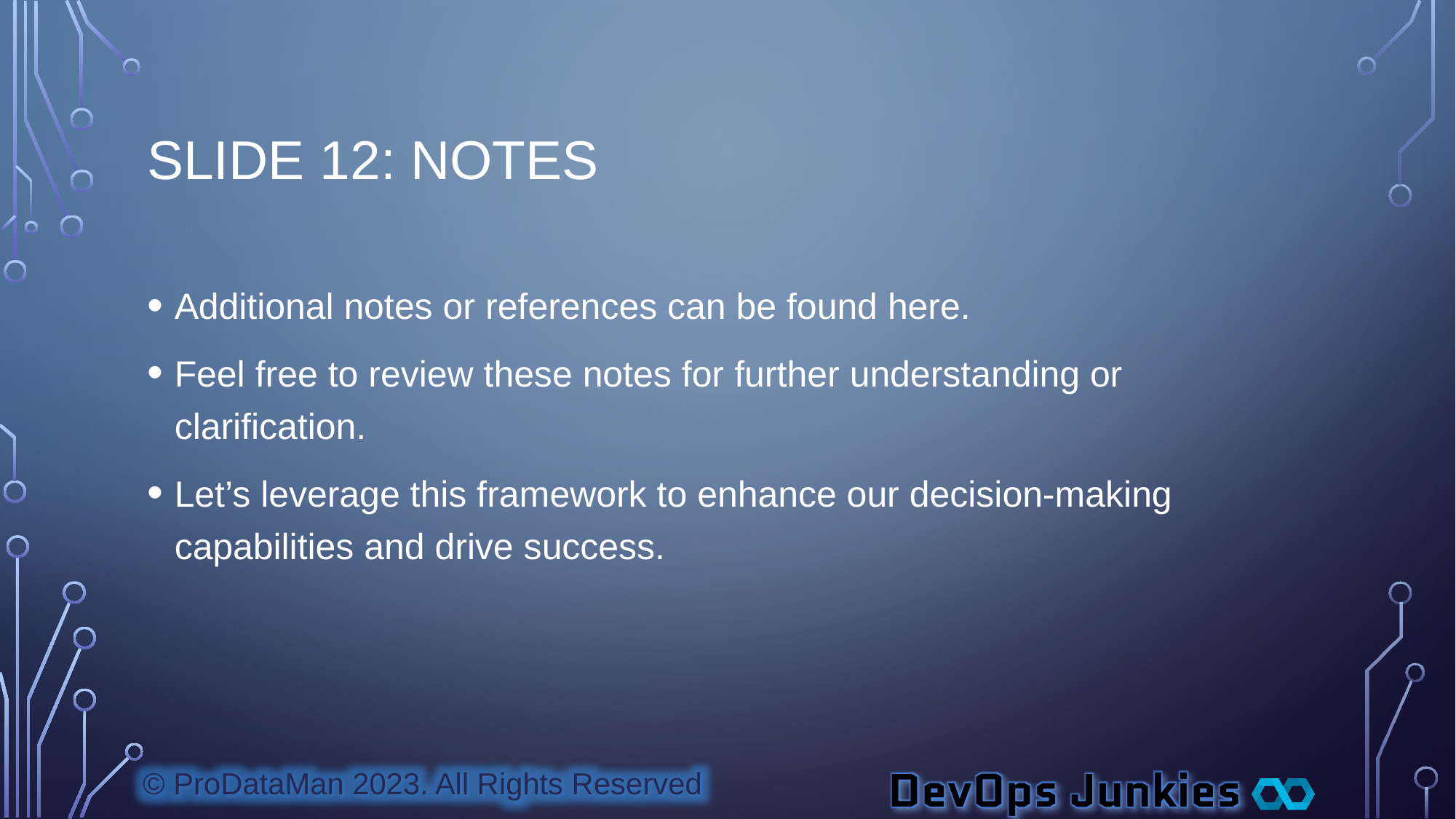

# Slide 12: Notes
Additional notes or references can be found here.
Feel free to review these notes for further understanding or clarification.
Let’s leverage this framework to enhance our decision-making capabilities and drive success.